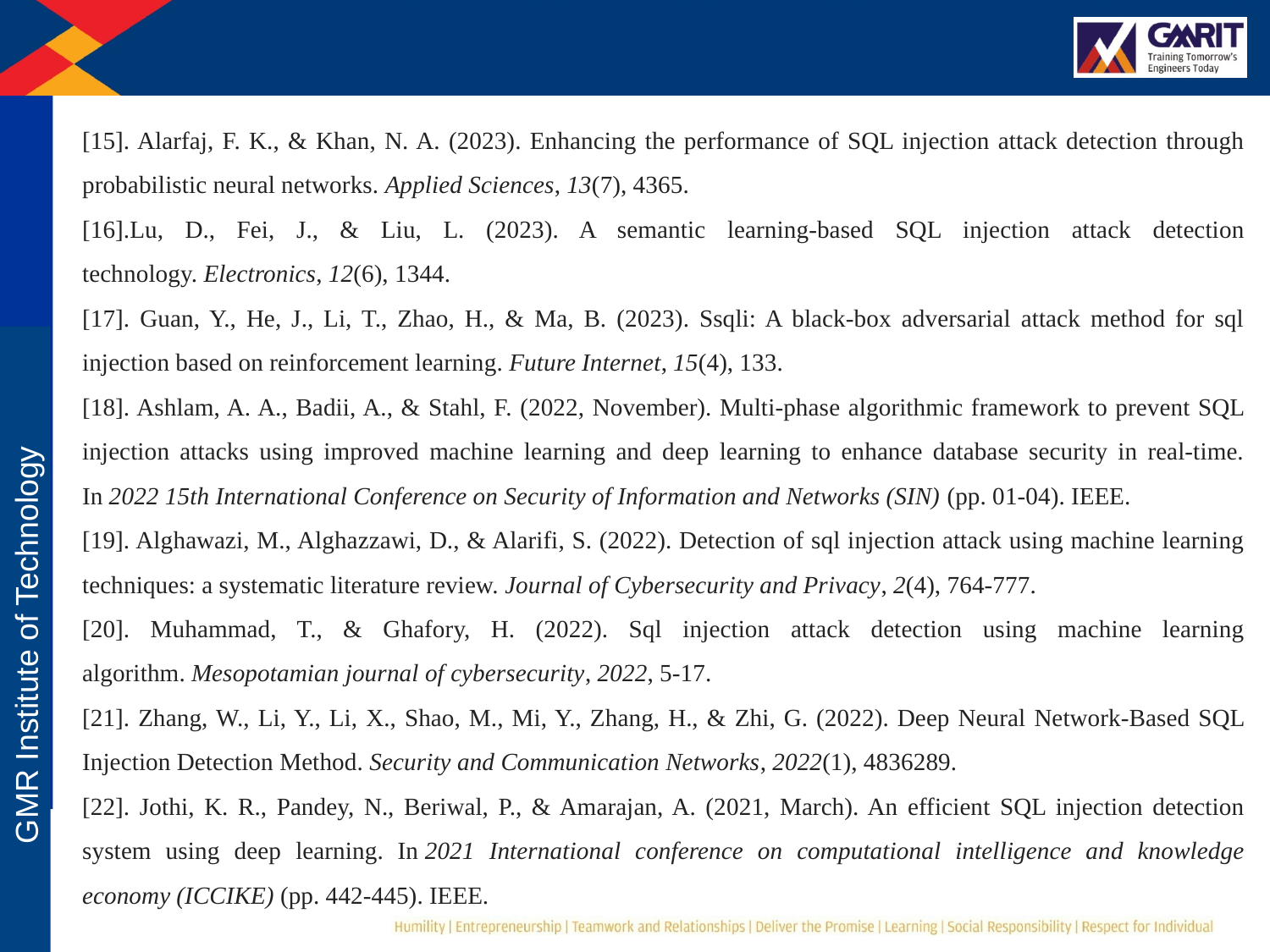

[15]. Alarfaj, F. K., & Khan, N. A. (2023). Enhancing the performance of SQL injection attack detection through probabilistic neural networks. Applied Sciences, 13(7), 4365.
[16].Lu, D., Fei, J., & Liu, L. (2023). A semantic learning-based SQL injection attack detection technology. Electronics, 12(6), 1344.
[17]. Guan, Y., He, J., Li, T., Zhao, H., & Ma, B. (2023). Ssqli: A black-box adversarial attack method for sql injection based on reinforcement learning. Future Internet, 15(4), 133.
[18]. Ashlam, A. A., Badii, A., & Stahl, F. (2022, November). Multi-phase algorithmic framework to prevent SQL injection attacks using improved machine learning and deep learning to enhance database security in real-time. In 2022 15th International Conference on Security of Information and Networks (SIN) (pp. 01-04). IEEE.
[19]. Alghawazi, M., Alghazzawi, D., & Alarifi, S. (2022). Detection of sql injection attack using machine learning techniques: a systematic literature review. Journal of Cybersecurity and Privacy, 2(4), 764-777.
[20]. Muhammad, T., & Ghafory, H. (2022). Sql injection attack detection using machine learning algorithm. Mesopotamian journal of cybersecurity, 2022, 5-17.
[21]. Zhang, W., Li, Y., Li, X., Shao, M., Mi, Y., Zhang, H., & Zhi, G. (2022). Deep Neural Network‐Based SQL Injection Detection Method. Security and Communication Networks, 2022(1), 4836289.
[22]. Jothi, K. R., Pandey, N., Beriwal, P., & Amarajan, A. (2021, March). An efficient SQL injection detection system using deep learning. In 2021 International conference on computational intelligence and knowledge economy (ICCIKE) (pp. 442-445). IEEE.